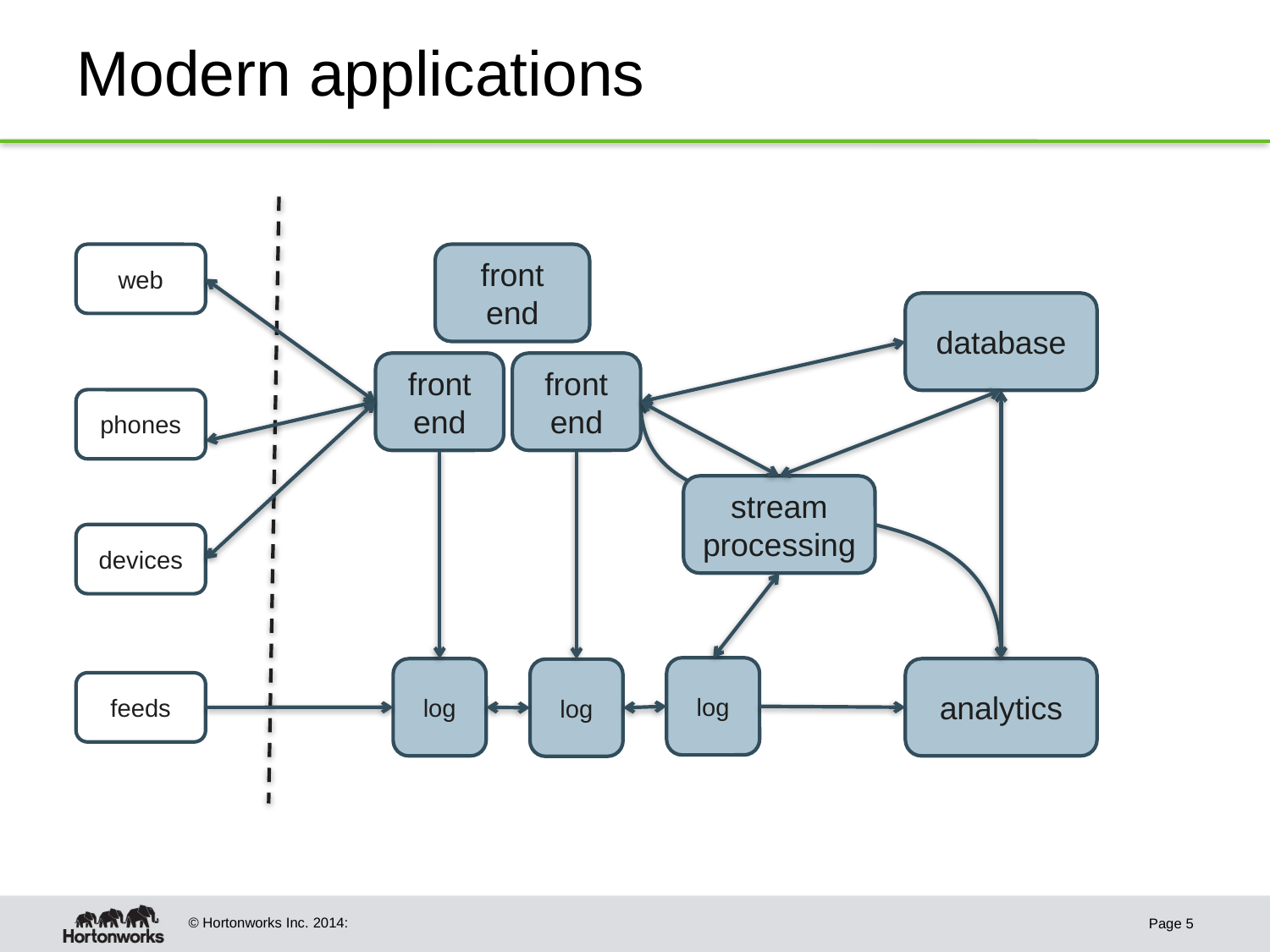

# Modern applications
web
front end
database
front end
front end
phones
stream processing
devices
log
log
analytics
log
feeds
Page 5